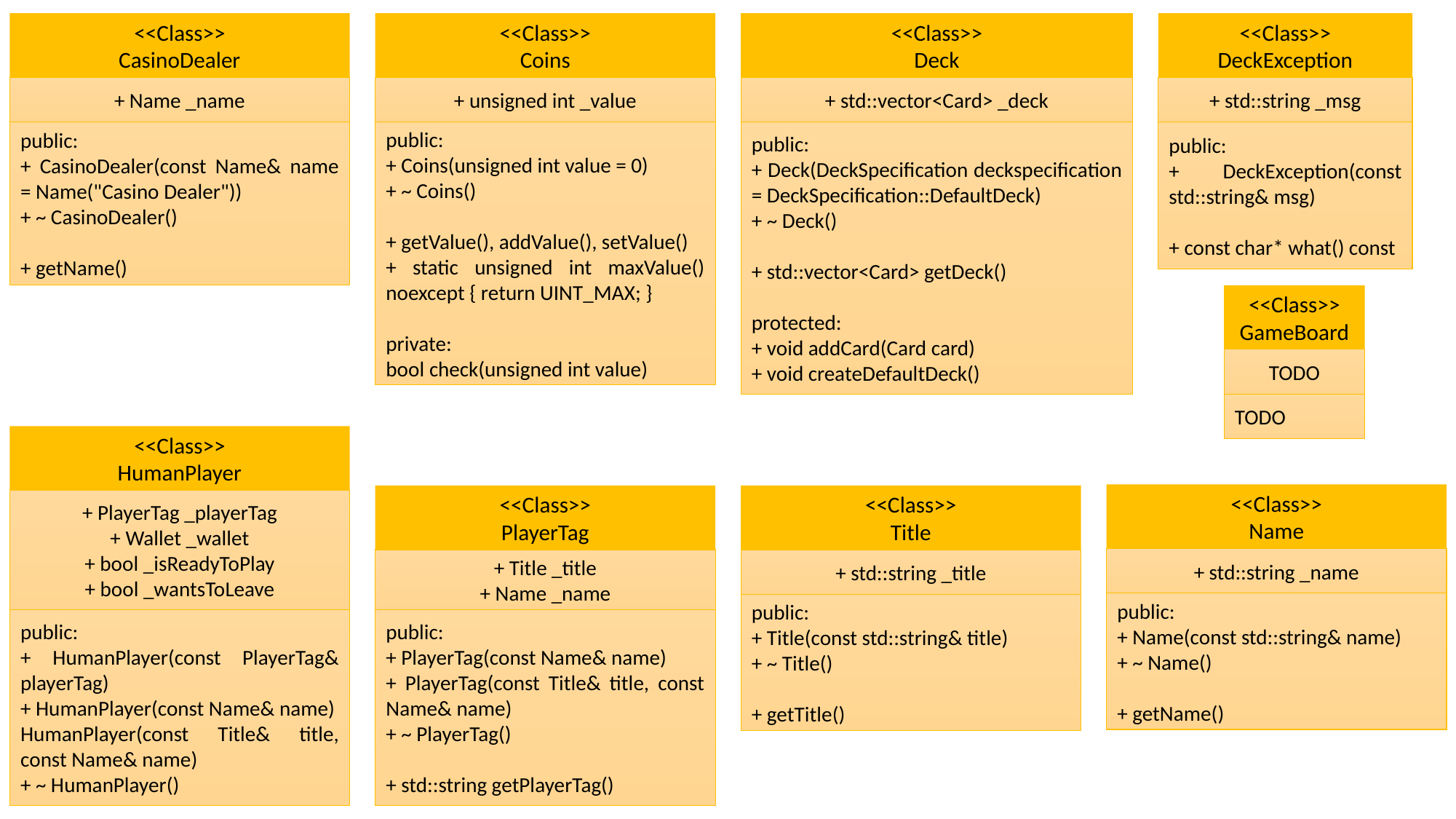

<<Class>>
CasinoDealer
<<Class>>
Coins
<<Class>>
Deck
<<Class>>
DeckException
+ Name _name
+ std::vector<Card> _deck
+ std::string _msg
+ unsigned int _value
public:
+ CasinoDealer(const Name& name = Name("Casino Dealer"))
+ ~ CasinoDealer()

+ getName()
public:
+ Coins(unsigned int value = 0)
+ ~ Coins()

+ getValue(), addValue(), setValue()
+ static unsigned int maxValue() noexcept { return UINT_MAX; }

private:
bool check(unsigned int value)
public:
+ Deck(DeckSpecification deckspecification = DeckSpecification::DefaultDeck)
+ ~ Deck()

+ std::vector<Card> getDeck()

protected:
+ void addCard(Card card)
+ void createDefaultDeck()
public:
+ DeckException(const std::string& msg)

+ const char* what() const
<<Class>>
GameBoard
TODO
TODO
<<Class>>
HumanPlayer
<<Class>>
Name
<<Class>>
PlayerTag
<<Class>>
Title
+ PlayerTag _playerTag
+ Wallet _wallet
+ bool _isReadyToPlay
+ bool _wantsToLeave
+ std::string _name
+ Title _title
+ Name _name
+ std::string _title
public:
+ Name(const std::string& name)
+ ~ Name()

+ getName()
public:
+ Title(const std::string& title)
+ ~ Title()

+ getTitle()
public:
+ PlayerTag(const Name& name)
+ PlayerTag(const Title& title, const Name& name)
+ ~ PlayerTag()

+ std::string getPlayerTag()
public:
+ HumanPlayer(const PlayerTag& playerTag)
+ HumanPlayer(const Name& name)
HumanPlayer(const Title& title, const Name& name)
+ ~ HumanPlayer()